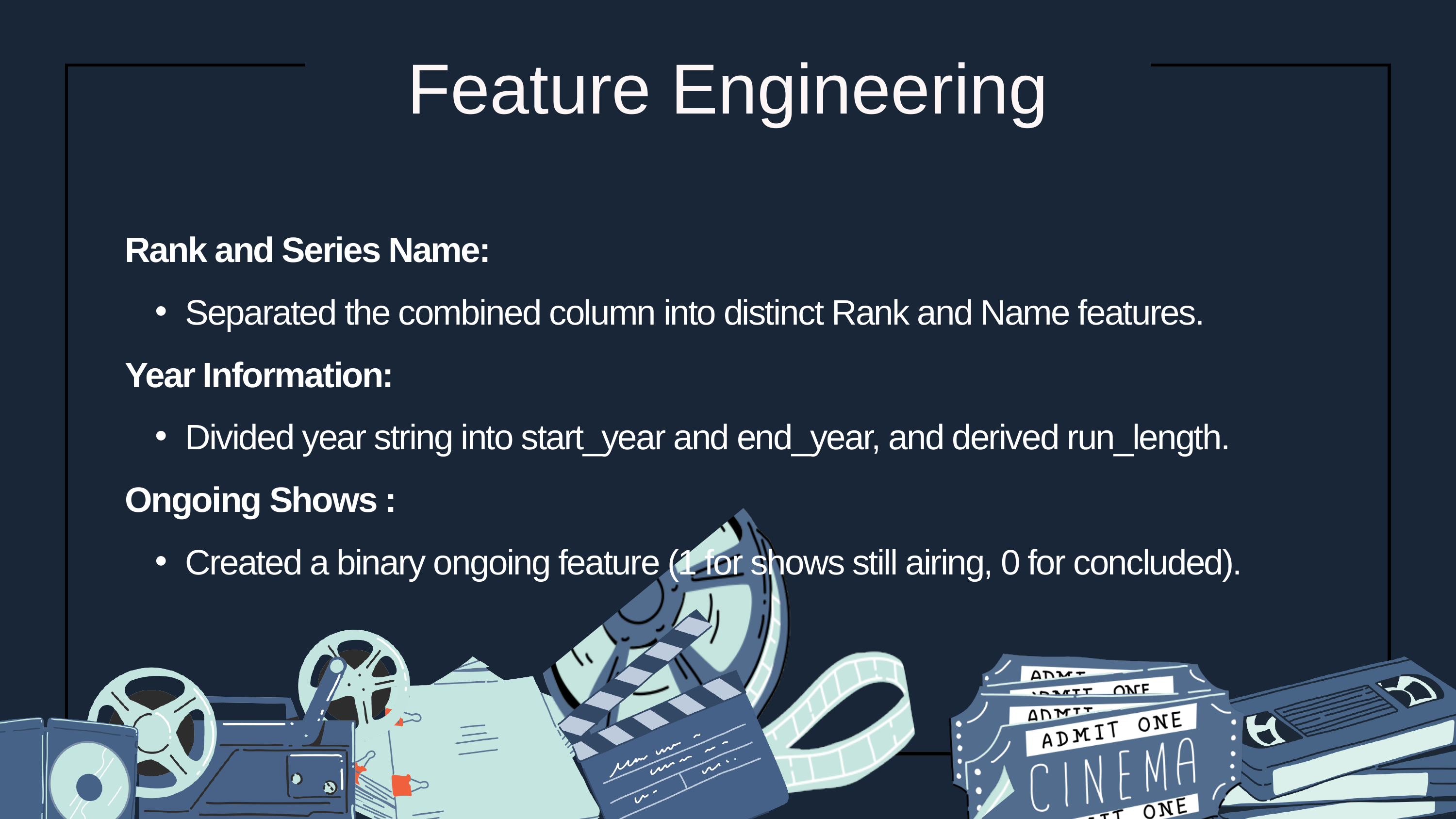

Feature Engineering

Rank and Series Name:
Separated the combined column into distinct Rank and Name features.
Year Information:
Divided year string into start_year and end_year, and derived run_length.
Ongoing Shows :
Created a binary ongoing feature (1 for shows still airing, 0 for concluded).